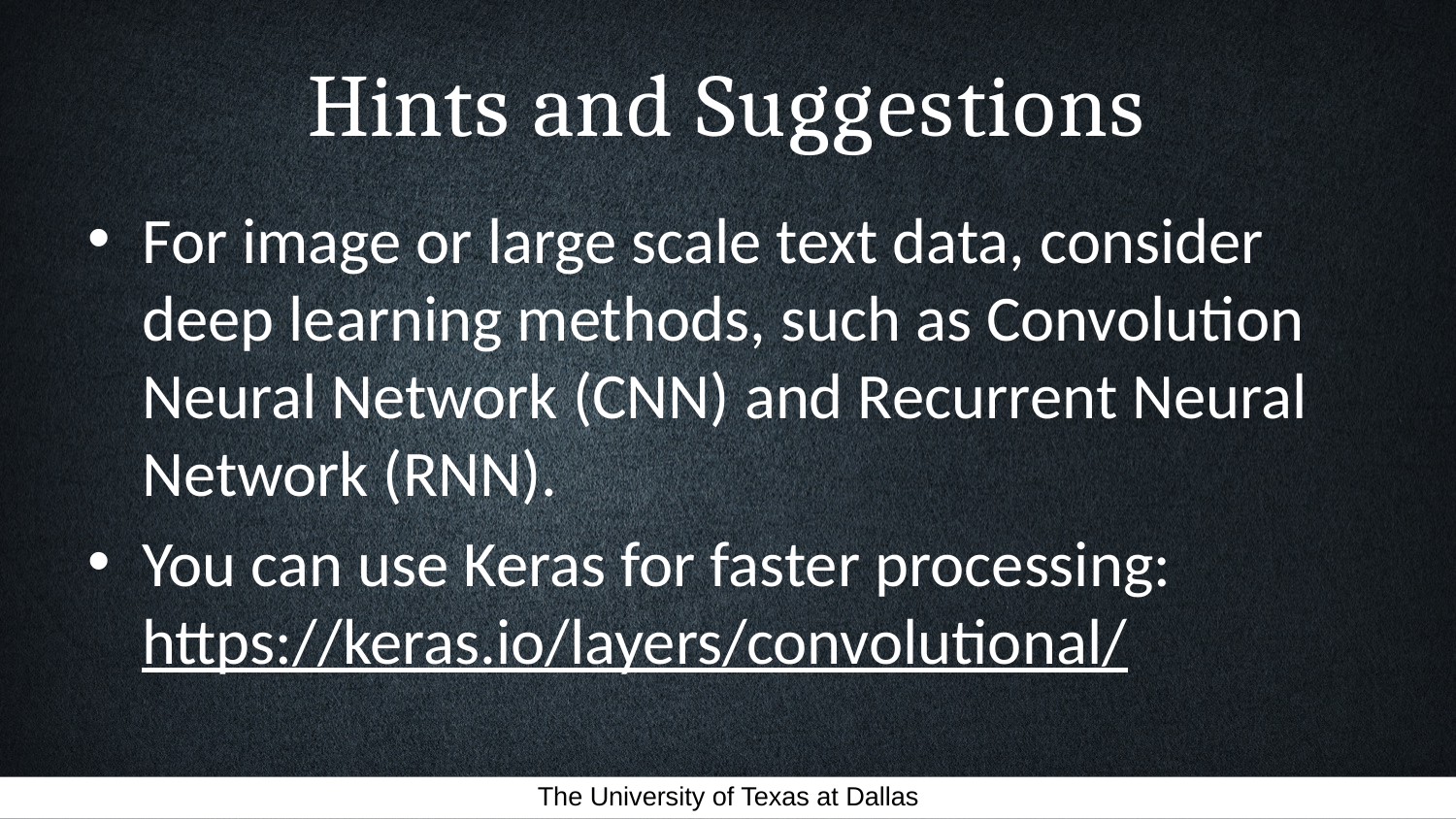

# Hints and Suggestions
For image or large scale text data, consider deep learning methods, such as Convolution Neural Network (CNN) and Recurrent Neural Network (RNN).
You can use Keras for faster processing:
https://keras.io/layers/convolutional/